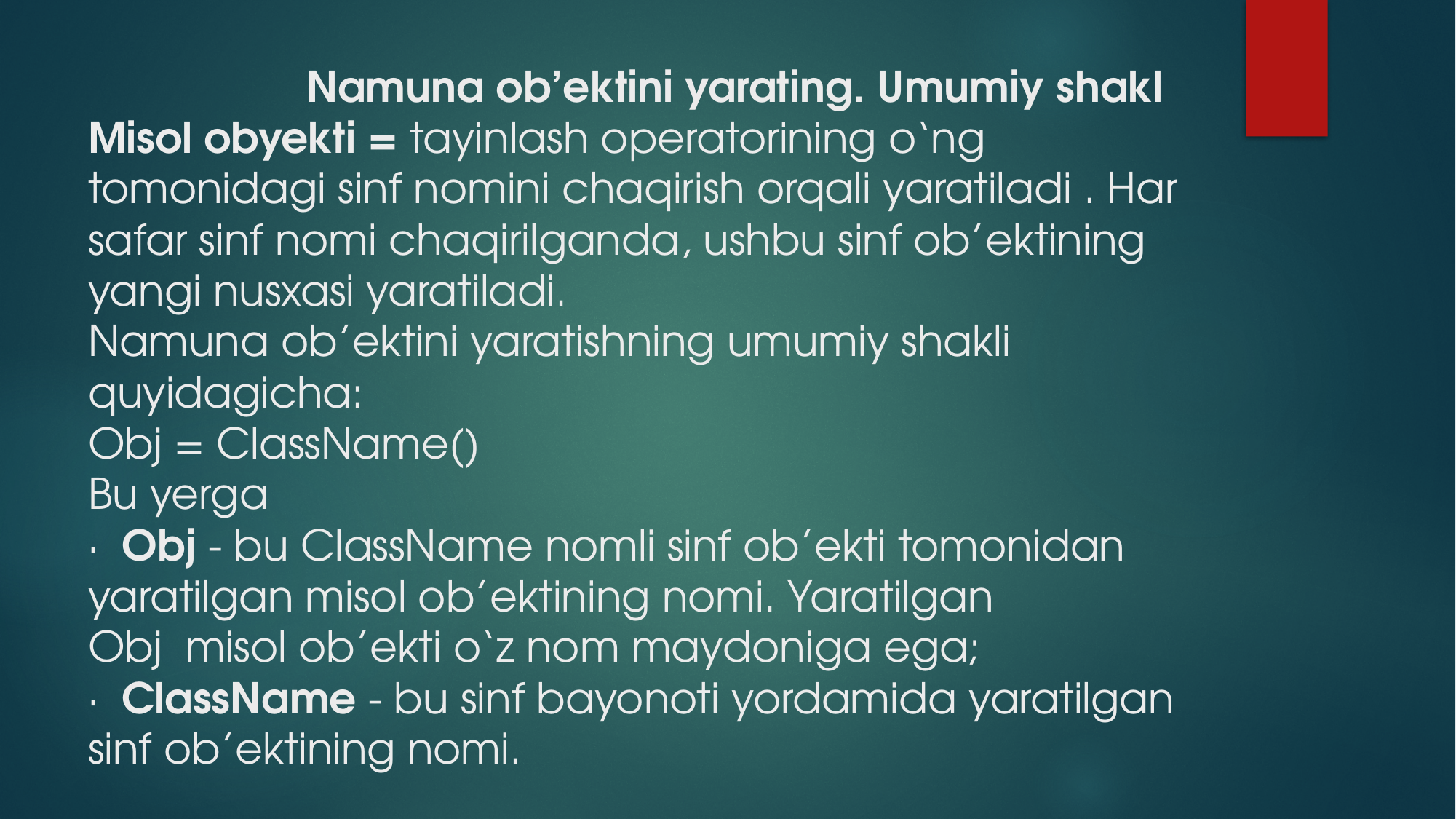

# Namuna ob’ektini yarating. Umumiy shakl Misol obyekti = tayinlash operatorining o‘ng tomonidagi sinf nomini chaqirish orqali yaratiladi . Har safar sinf nomi chaqirilganda, ushbu sinf ob’ektining yangi nusxasi yaratiladi. Namuna ob’ektini yaratishning umumiy shakli quyidagicha: Obj = ClassName() Bu yerga ·  Obj - bu ClassName nomli sinf ob’ekti tomonidan yaratilgan misol ob’ektining nomi. Yaratilgan Obj  misol ob’ekti o‘z nom maydoniga ega;  ·  ClassName - bu sinf bayonoti yordamida yaratilgan sinf ob’ektining nomi.